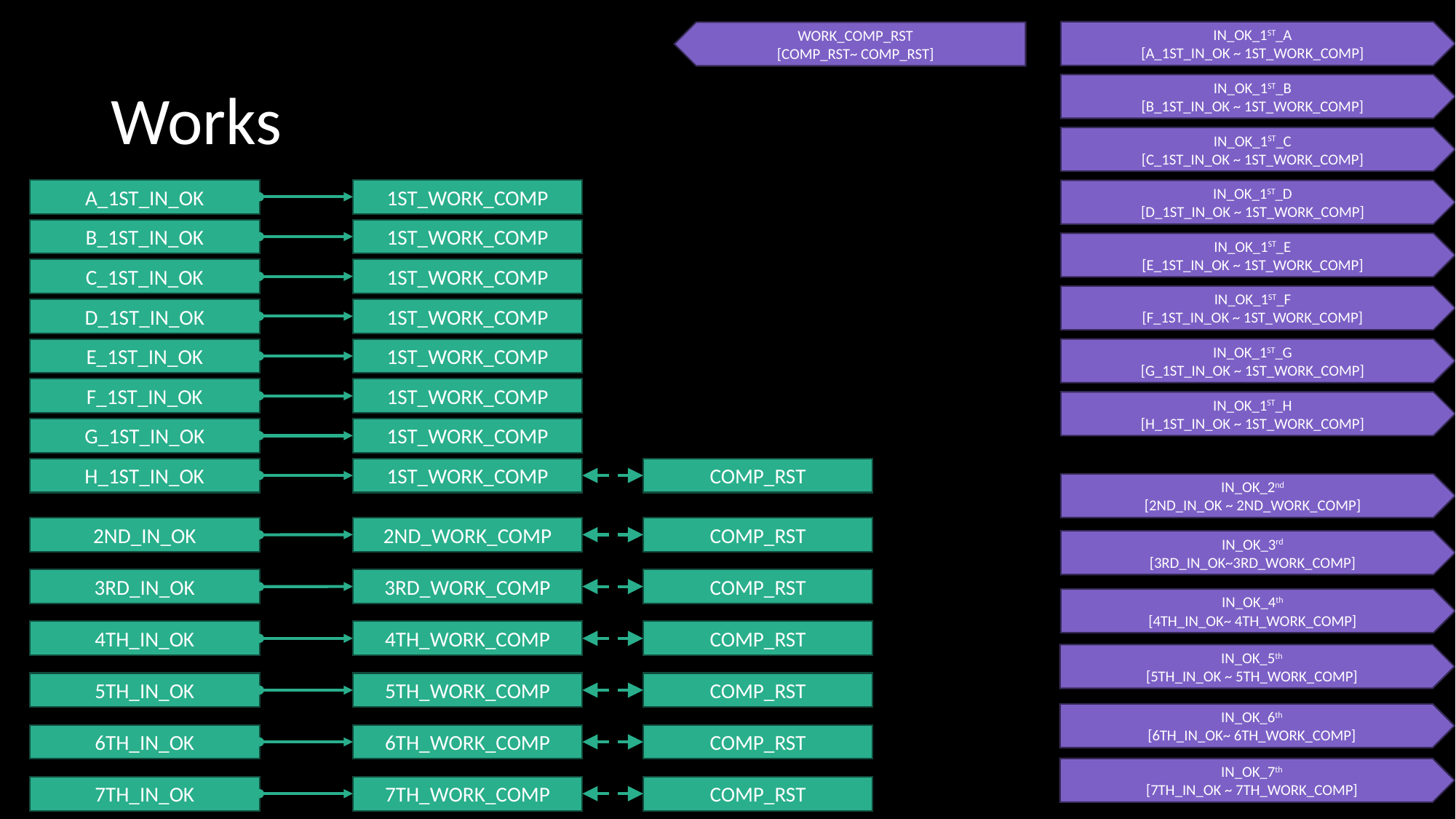

IN_OK_1ST_A
[A_1ST_IN_OK ~ 1ST_WORK_COMP]
WORK_COMP_RST
[COMP_RST~ COMP_RST]
# Works
IN_OK_1ST_B
[B_1ST_IN_OK ~ 1ST_WORK_COMP]
IN_OK_1ST_C
[C_1ST_IN_OK ~ 1ST_WORK_COMP]
A_1ST_IN_OK
1ST_WORK_COMP
IN_OK_1ST_D
[D_1ST_IN_OK ~ 1ST_WORK_COMP]
B_1ST_IN_OK
1ST_WORK_COMP
IN_OK_1ST_E
[E_1ST_IN_OK ~ 1ST_WORK_COMP]
C_1ST_IN_OK
1ST_WORK_COMP
IN_OK_1ST_F
[F_1ST_IN_OK ~ 1ST_WORK_COMP]
D_1ST_IN_OK
1ST_WORK_COMP
E_1ST_IN_OK
1ST_WORK_COMP
IN_OK_1ST_G
[G_1ST_IN_OK ~ 1ST_WORK_COMP]
F_1ST_IN_OK
1ST_WORK_COMP
IN_OK_1ST_H
[H_1ST_IN_OK ~ 1ST_WORK_COMP]
G_1ST_IN_OK
1ST_WORK_COMP
H_1ST_IN_OK
1ST_WORK_COMP
COMP_RST
IN_OK_2nd
[2ND_IN_OK ~ 2ND_WORK_COMP]
2ND_WORK_COMP
COMP_RST
2ND_IN_OK
IN_OK_3rd
[3RD_IN_OK~3RD_WORK_COMP]
3RD_WORK_COMP
COMP_RST
3RD_IN_OK
IN_OK_4th
[4TH_IN_OK~ 4TH_WORK_COMP]
4TH_WORK_COMP
COMP_RST
4TH_IN_OK
IN_OK_5th
[5TH_IN_OK ~ 5TH_WORK_COMP]
5TH_IN_OK
5TH_WORK_COMP
COMP_RST
IN_OK_6th
[6TH_IN_OK~ 6TH_WORK_COMP]
6TH_IN_OK
6TH_WORK_COMP
COMP_RST
IN_OK_7th
[7TH_IN_OK ~ 7TH_WORK_COMP]
7TH_IN_OK
7TH_WORK_COMP
COMP_RST